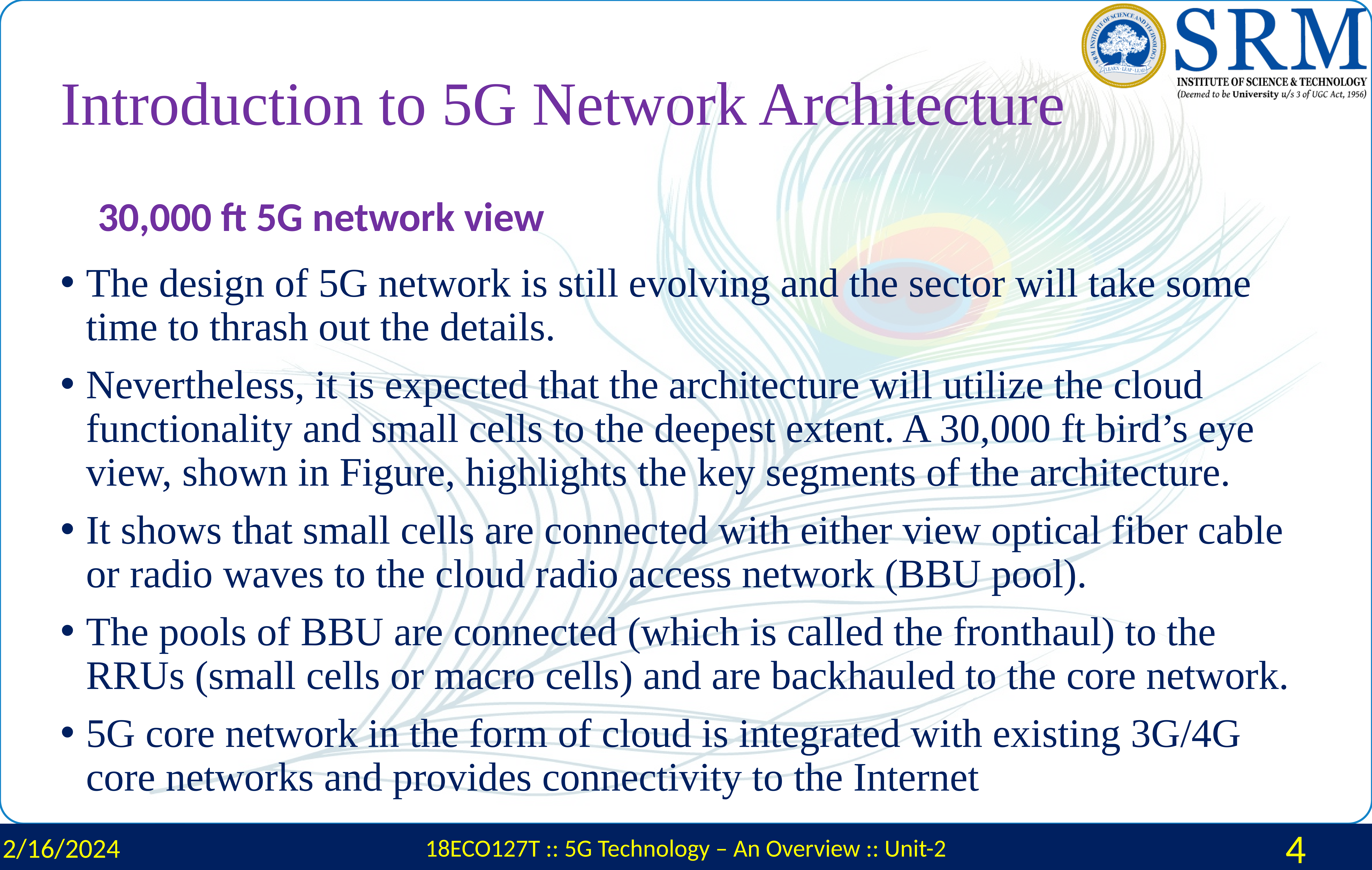

# Introduction to 5G Network Architecture
30,000 ft 5G network view

The design of 5G network is still evolving and the sector will take some time to thrash out the details.
Nevertheless, it is expected that the architecture will utilize the cloud functionality and small cells to the deepest extent. A 30,000 ft bird’s eye view, shown in Figure, highlights the key segments of the architecture.
It shows that small cells are connected with either view optical fiber cable or radio waves to the cloud radio access network (BBU pool).
The pools of BBU are connected (which is called the fronthaul) to the RRUs (small cells or macro cells) and are backhauled to the core network.
5G core network in the form of cloud is integrated with existing 3G/4G core networks and provides connectivity to the Internet
2/16/2024
18ECO127T :: 5G Technology – An Overview :: Unit-2
4